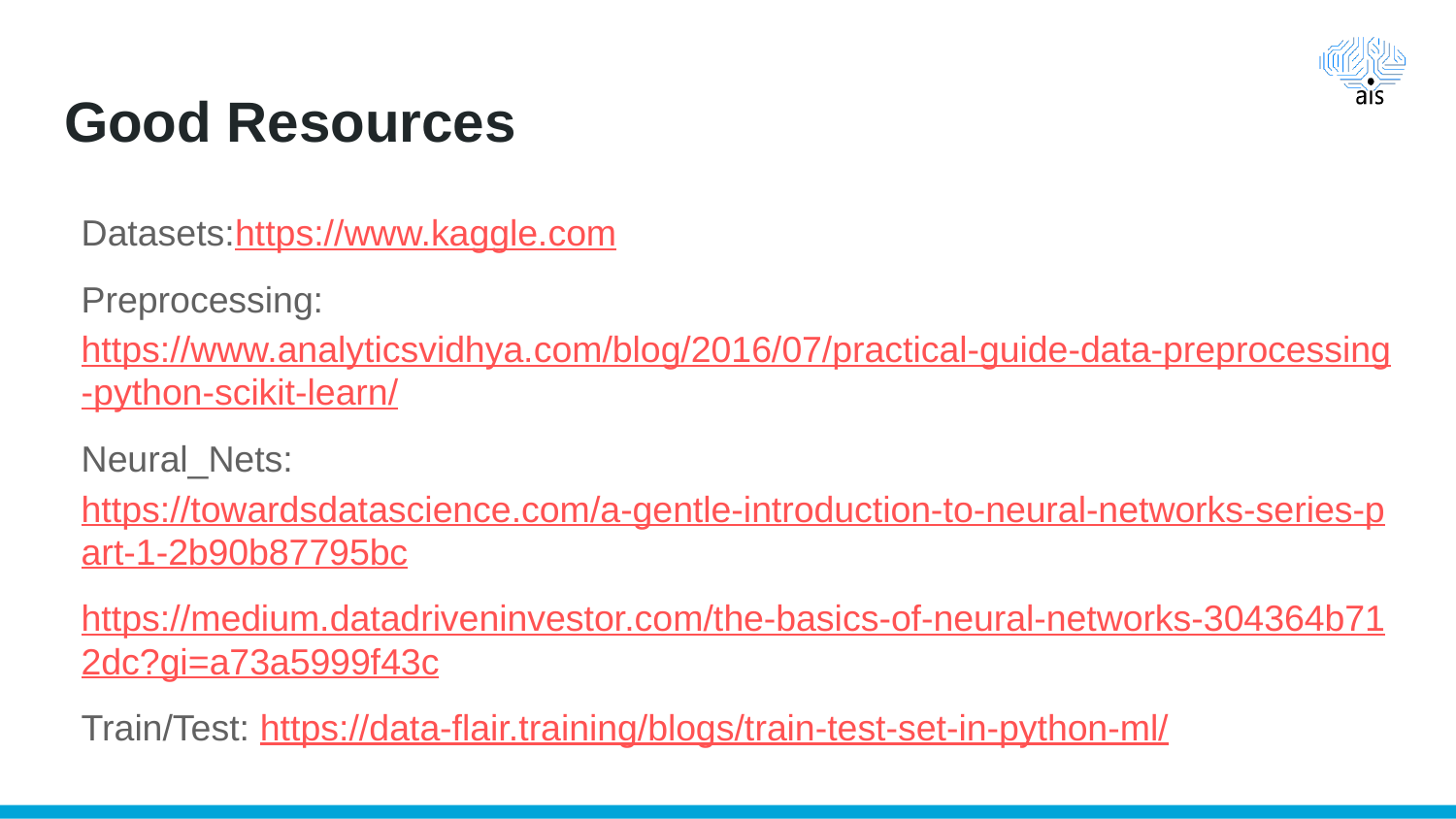

# Good Resources
Datasets:https://www.kaggle.com
Preprocessing:https://www.analyticsvidhya.com/blog/2016/07/practical-guide-data-preprocessing-python-scikit-learn/
Neural_Nets:https://towardsdatascience.com/a-gentle-introduction-to-neural-networks-series-part-1-2b90b87795bc
https://medium.datadriveninvestor.com/the-basics-of-neural-networks-304364b712dc?gi=a73a5999f43c
Train/Test: https://data-flair.training/blogs/train-test-set-in-python-ml/